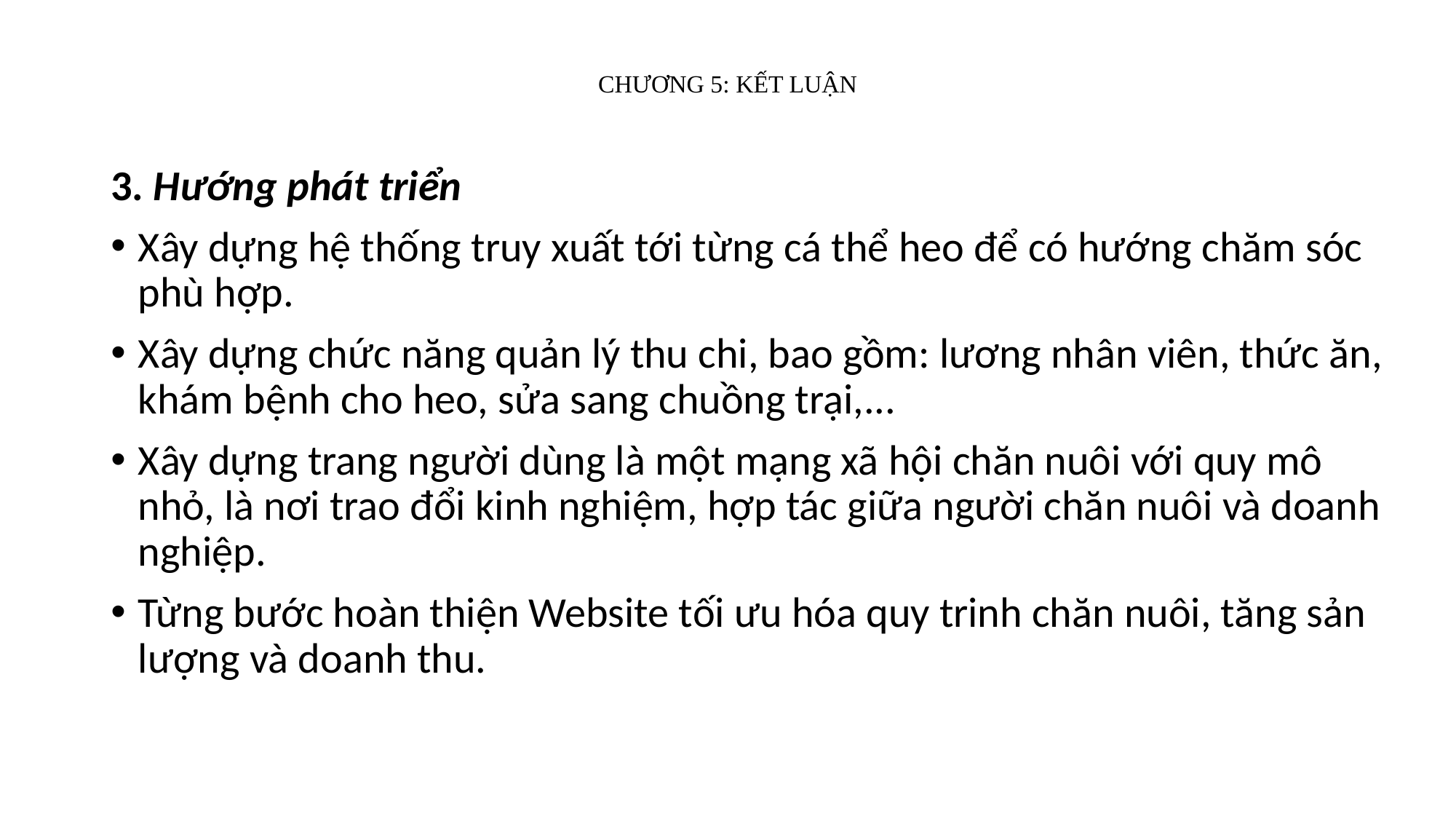

# CHƯƠNG 5: KẾT LUẬN
3. Hướng phát triển
Xây dựng hệ thống truy xuất tới từng cá thể heo để có hướng chăm sóc phù hợp.
Xây dựng chức năng quản lý thu chi, bao gồm: lương nhân viên, thức ăn, khám bệnh cho heo, sửa sang chuồng trại,...
Xây dựng trang người dùng là một mạng xã hội chăn nuôi với quy mô nhỏ, là nơi trao đổi kinh nghiệm, hợp tác giữa người chăn nuôi và doanh nghiệp.
Từng bước hoàn thiện Website tối ưu hóa quy trinh chăn nuôi, tăng sản lượng và doanh thu.